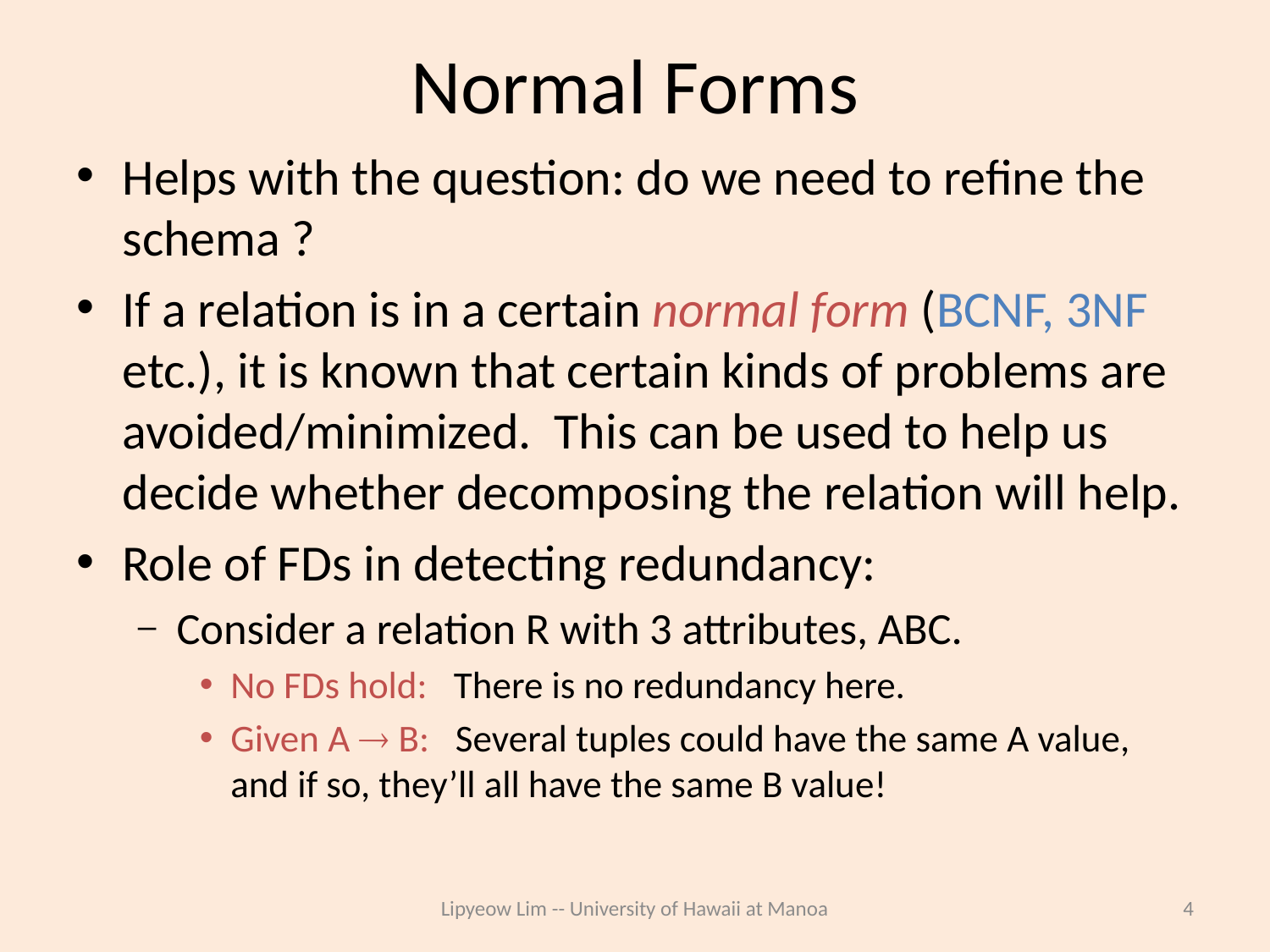

# Normal Forms
Helps with the question: do we need to refine the schema ?
If a relation is in a certain normal form (BCNF, 3NF etc.), it is known that certain kinds of problems are avoided/minimized.  This can be used to help us decide whether decomposing the relation will help.
Role of FDs in detecting redundancy:
Consider a relation R with 3 attributes, ABC.
No FDs hold:   There is no redundancy here.
Given A → B:   Several tuples could have the same A value, and if so, they’ll all have the same B value!

Lipyeow Lim -- University of Hawaii at Manoa
4